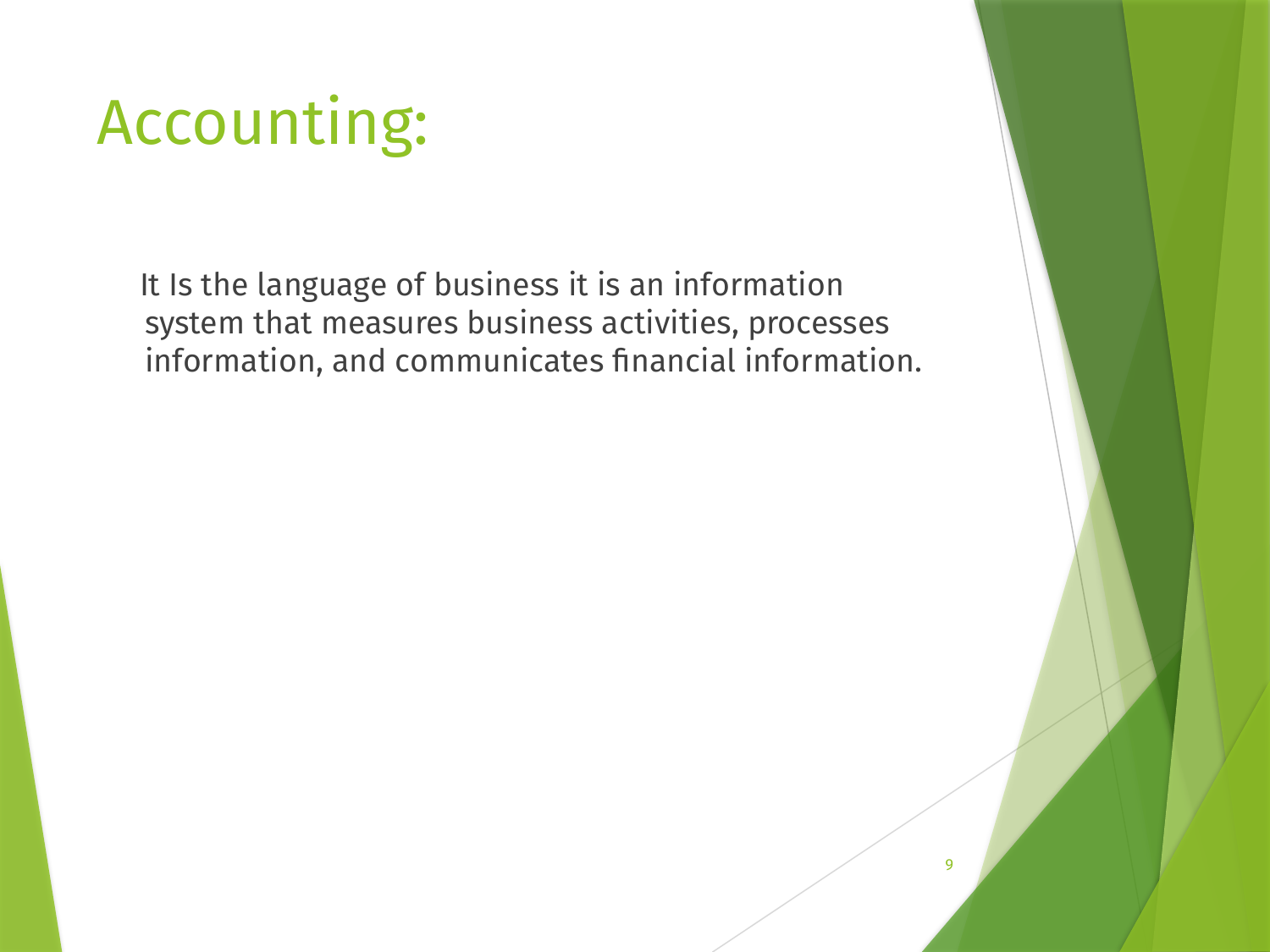

# Accounting:
     It Is the language of business it is an information system that measures business activities, processes information, and communicates financial information.
9